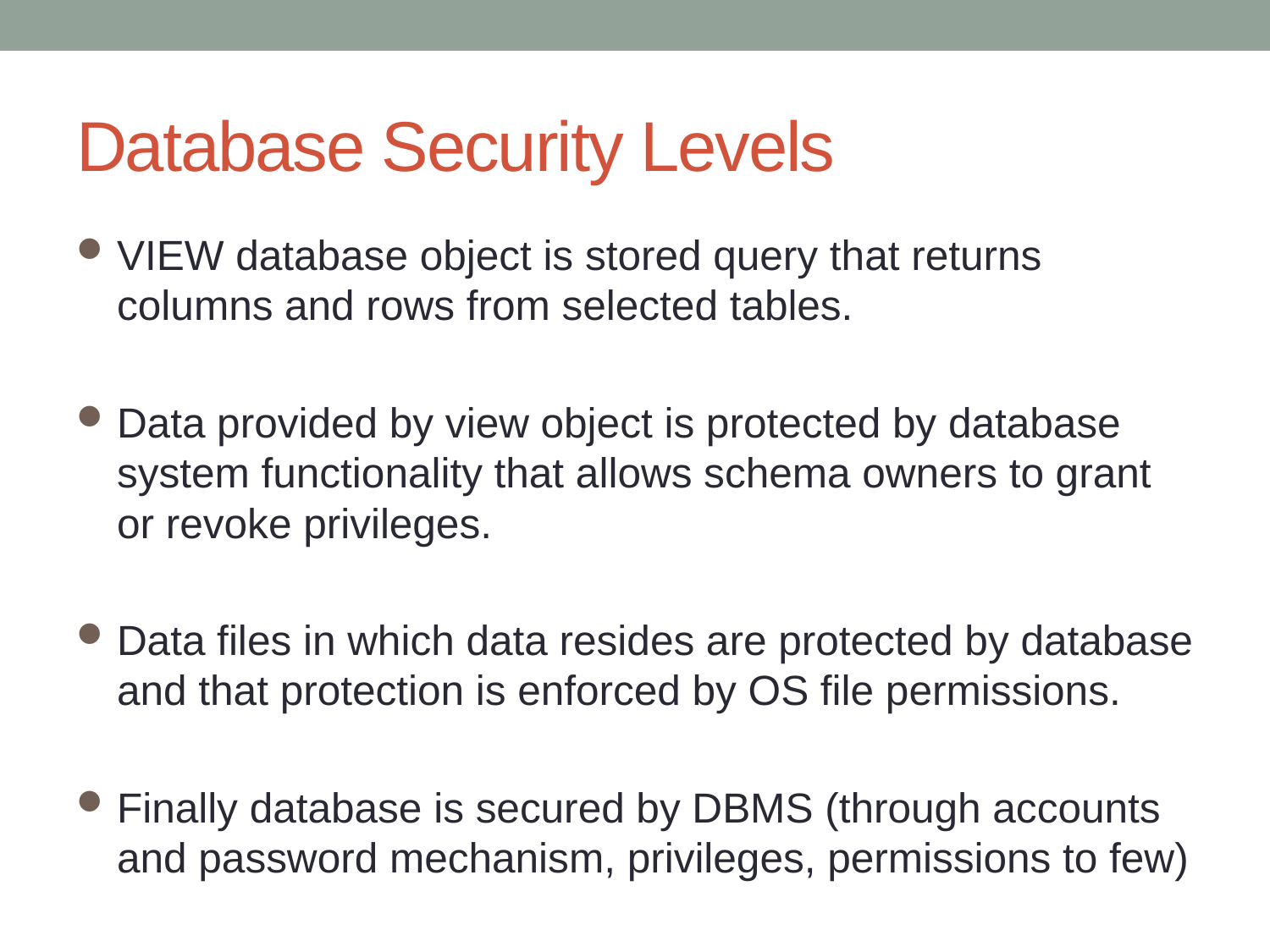

# Database Security Levels
VIEW database object is stored query that returns columns and rows from selected tables.

Data provided by view object is protected by database system functionality that allows schema owners to grant or revoke privileges.

Data files in which data resides are protected by database and that protection is enforced by OS file permissions.

Finally database is secured by DBMS (through accounts and password mechanism, privileges, permissions to few)